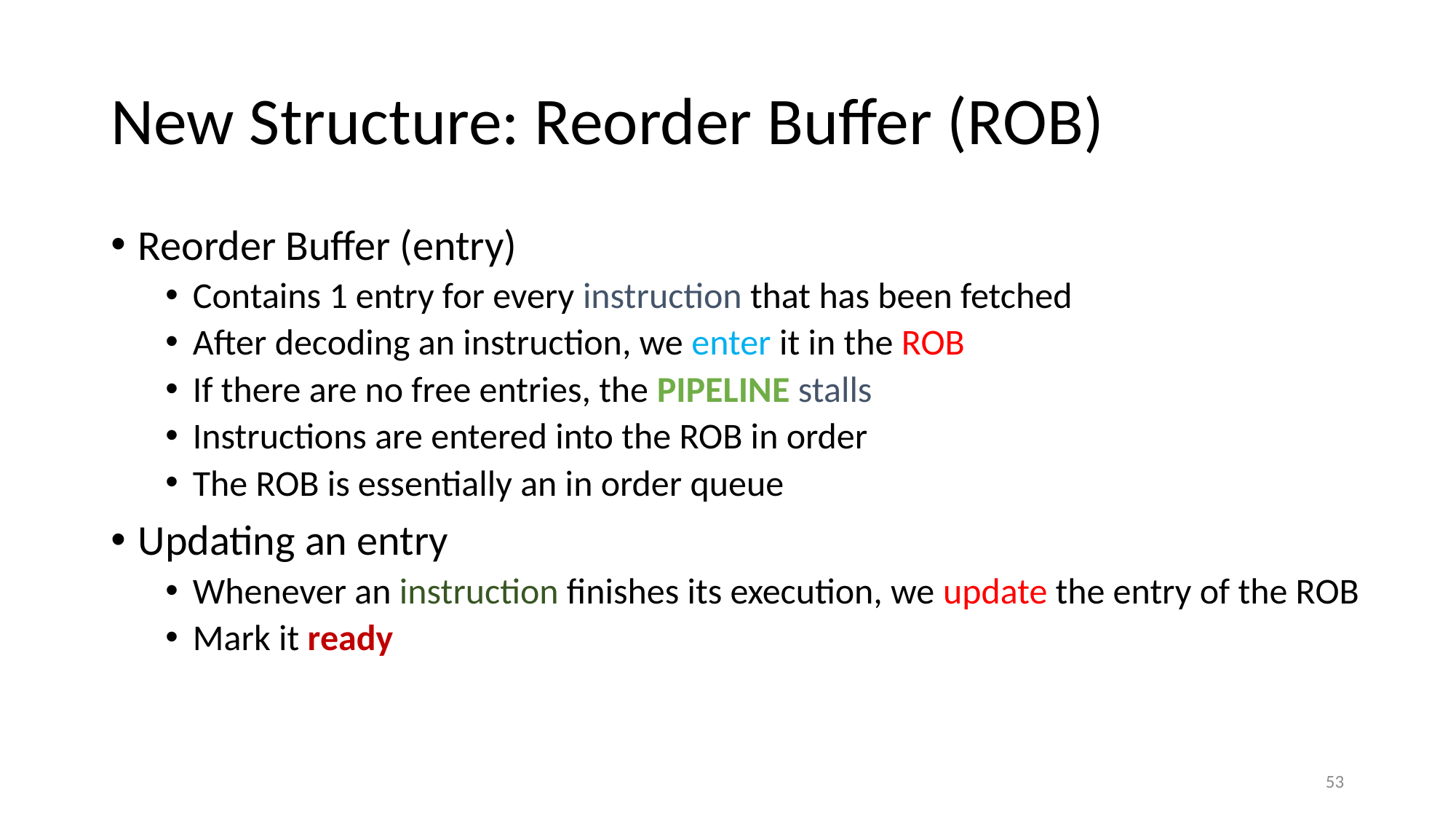

# New Structure: Reorder Buffer (ROB)
Reorder Buffer (entry)
Contains 1 entry for every instruction that has been fetched
After decoding an instruction, we enter it in the ROB
If there are no free entries, the PIPELINE stalls
Instructions are entered into the ROB in order
The ROB is essentially an in order queue
Updating an entry
Whenever an instruction finishes its execution, we update the entry of the ROB
Mark it ready

53